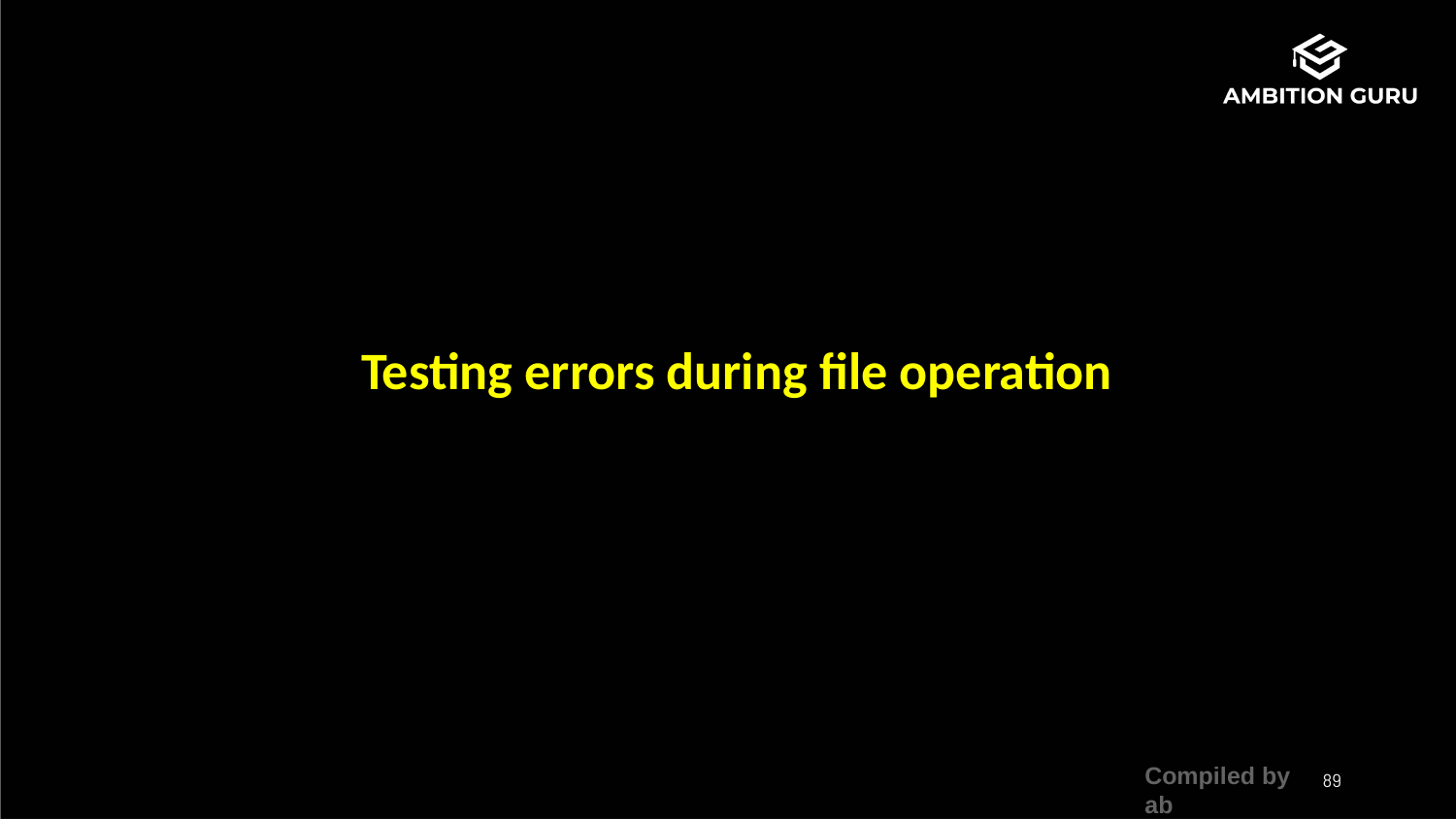

# Testing errors during file operation
89